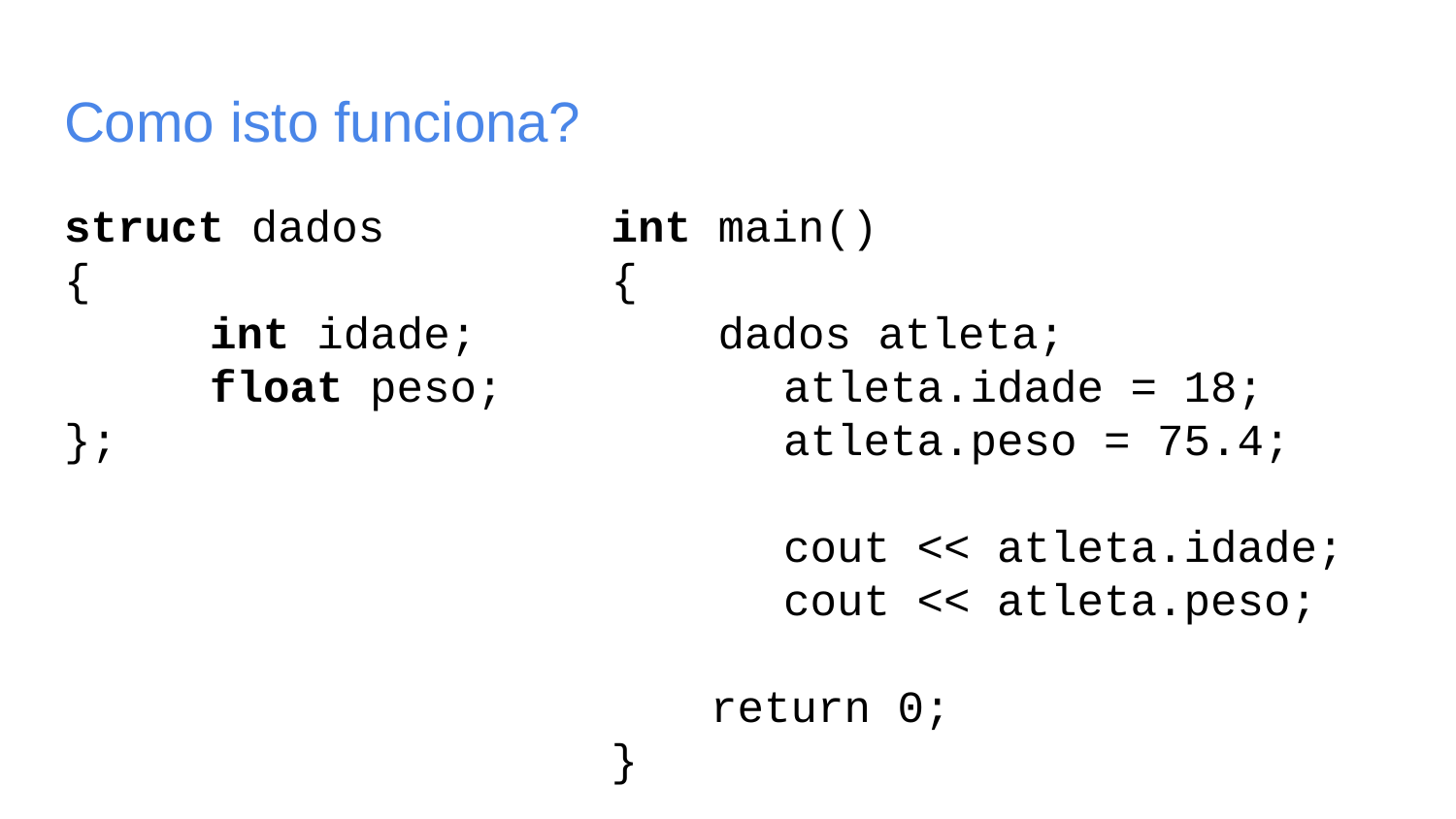

# Como isto funciona?

struct dados
{
	int idade;
	float peso;
};

int main()
{
    dados atleta;
	 atleta.idade = 18;
	 atleta.peso = 75.4;

	 cout << atleta.idade;
	 cout << atleta.peso;

 return 0;
}